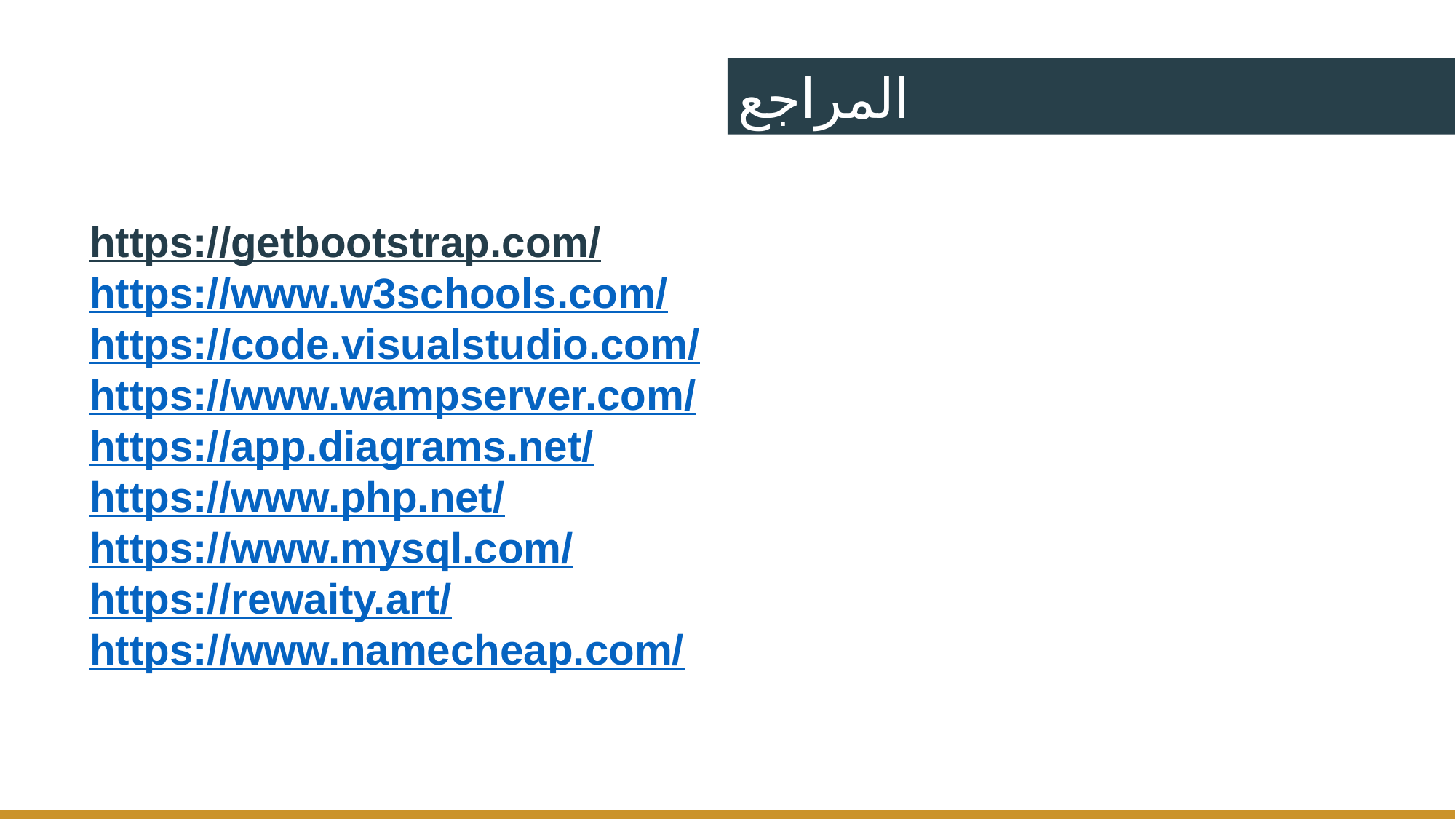

المراجع
https://getbootstrap.com/
https://www.w3schools.com/
https://code.visualstudio.com/
https://www.wampserver.com/
https://app.diagrams.net/
https://www.php.net/
https://www.mysql.com/
https://rewaity.art/
https://www.namecheap.com/